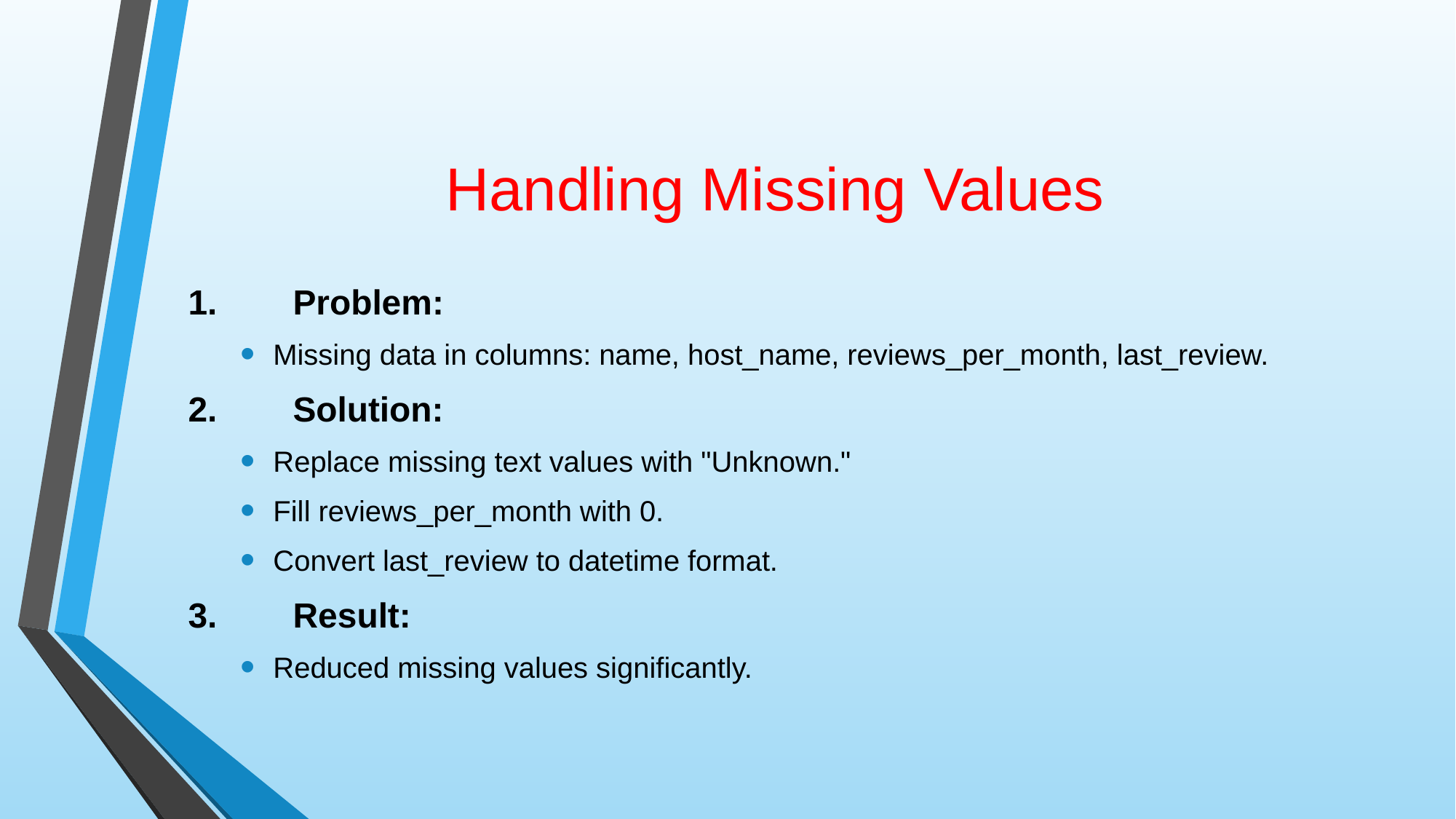

# Handling Missing Values
1.	Problem:
Missing data in columns: name, host_name, reviews_per_month, last_review.
2.	Solution:
Replace missing text values with "Unknown."
Fill reviews_per_month with 0.
Convert last_review to datetime format.
3.	Result:
Reduced missing values significantly.